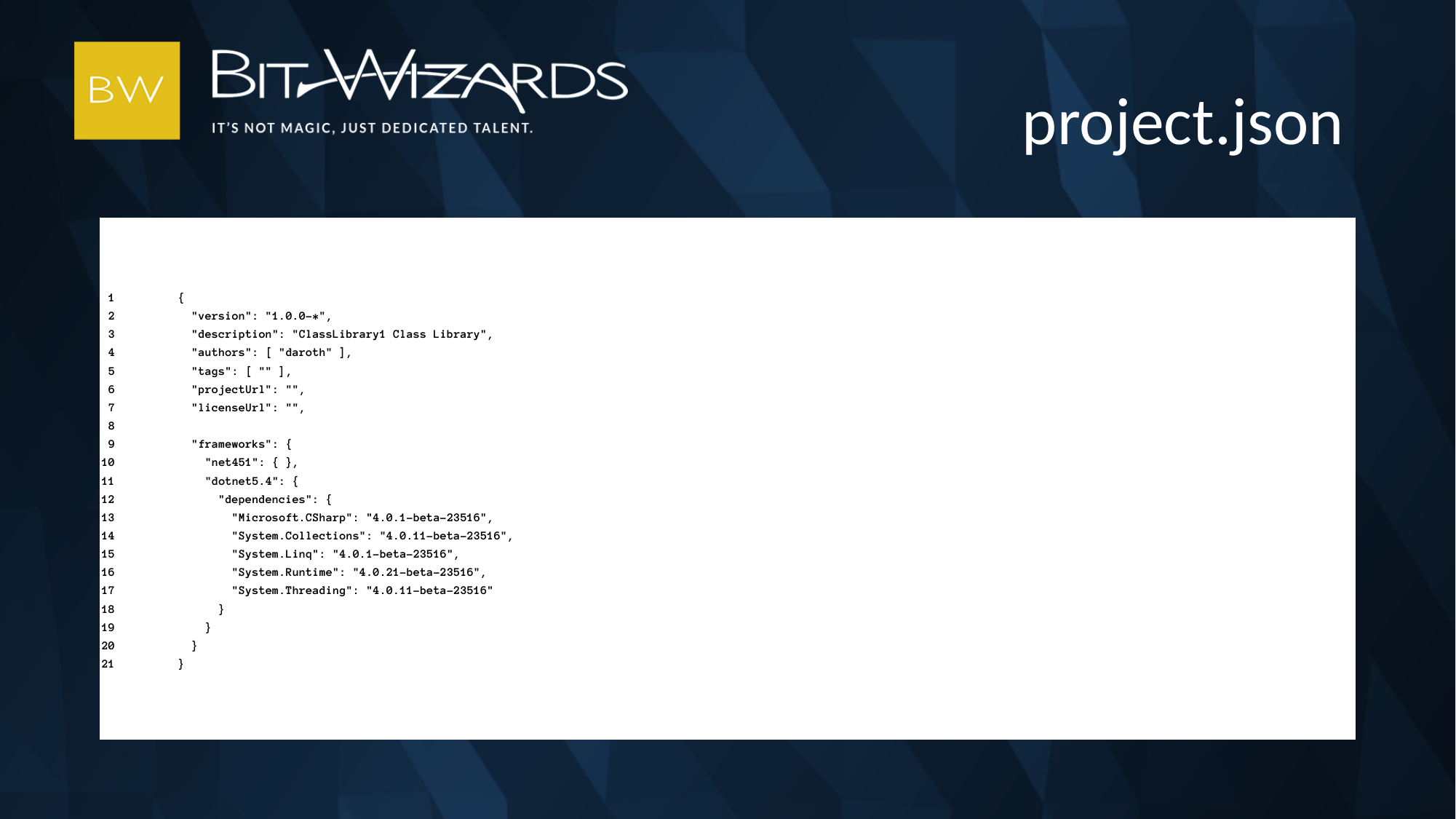

# project.json
| 1 2 3 4 5 6 7 8 9 10 11 12 13 14 15 16 17 18 19 20 21 | { "version": "1.0.0-\*", "description": "ClassLibrary1 Class Library", "authors": [ "daroth" ], "tags": [ "" ], "projectUrl": "", "licenseUrl": "",   "frameworks": { "net451": { }, "dotnet5.4": { "dependencies": { "Microsoft.CSharp": "4.0.1-beta-23516", "System.Collections": "4.0.11-beta-23516", "System.Linq": "4.0.1-beta-23516", "System.Runtime": "4.0.21-beta-23516", "System.Threading": "4.0.11-beta-23516" } } } } |
| --- | --- |